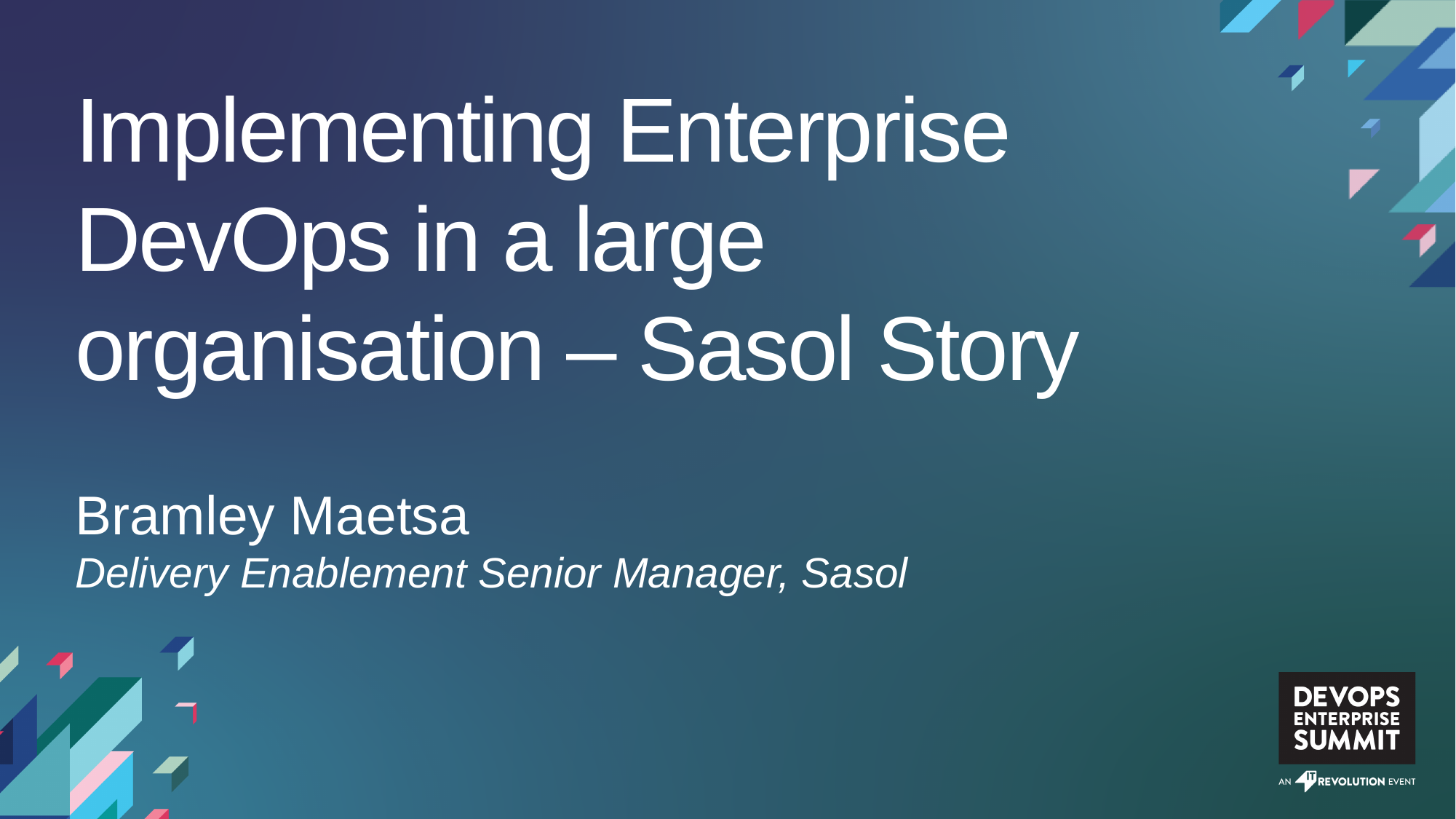

Implementing Enterprise DevOps in a large organisation – Sasol Story
Bramley Maetsa
Delivery Enablement Senior Manager, Sasol